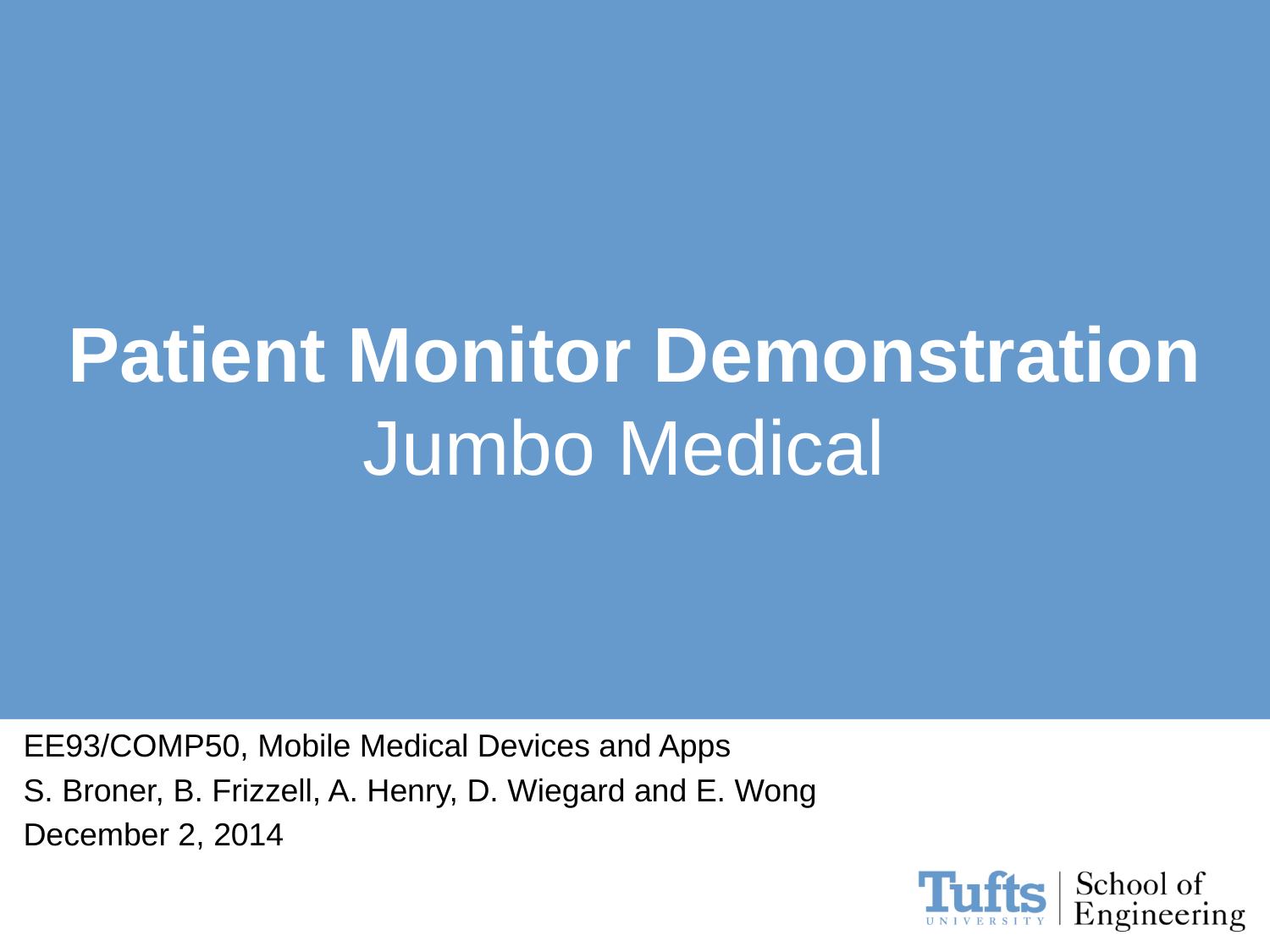

# Patient Monitor Demonstration
Jumbo Medical
EE93/COMP50, Mobile Medical Devices and Apps
S. Broner, B. Frizzell, A. Henry, D. Wiegard and E. Wong
December 2, 2014